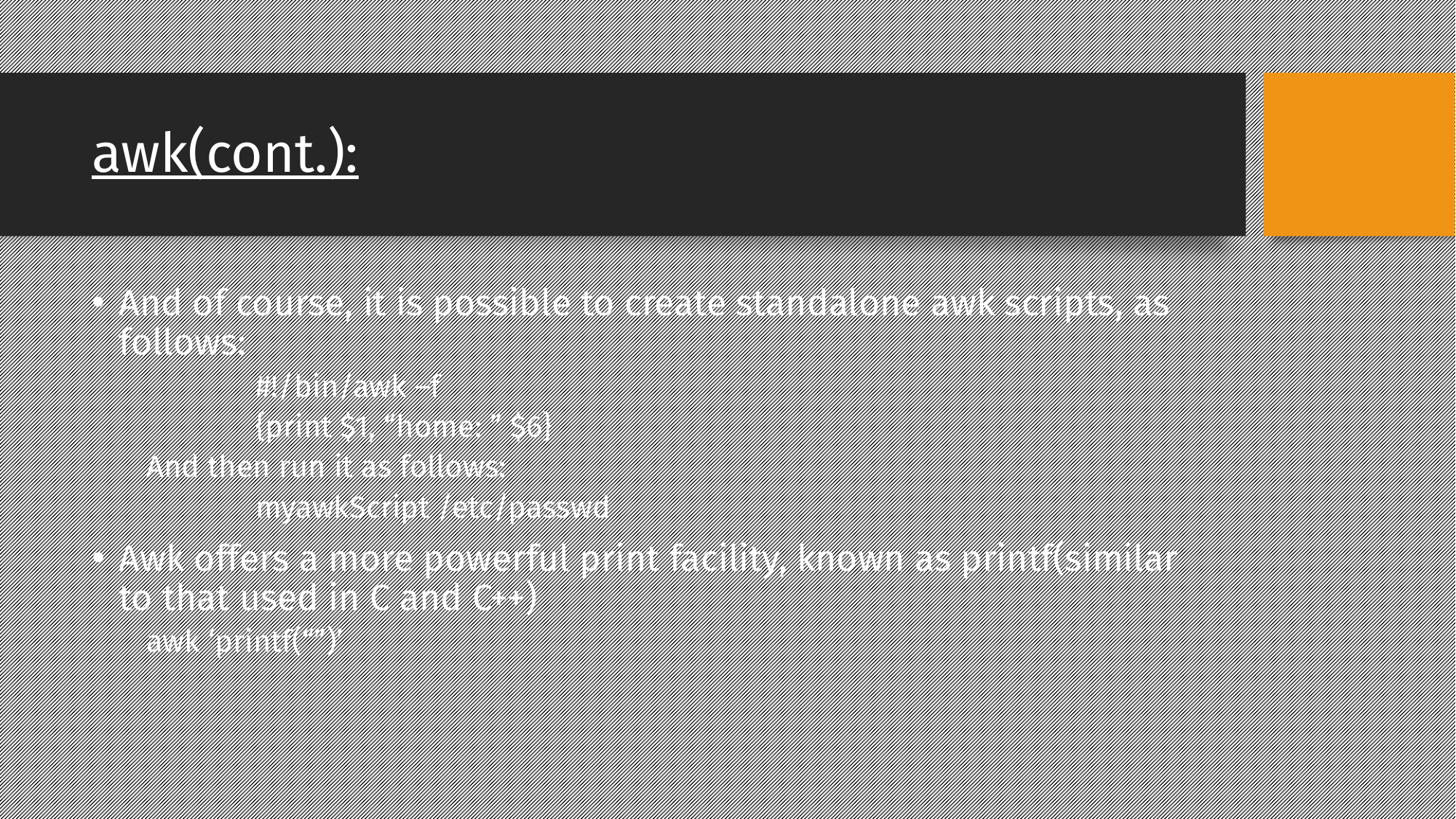

awk(cont.):
And of course, it is possible to create standalone awk scripts, as follows:
	#!/bin/awk –f
	{print $1, “home: ” $6}
And then run it as follows:
	myawkScript /etc/passwd
Awk offers a more powerful print facility, known as printf(similar to that used in C and C++)
awk ‘printf(“”)’